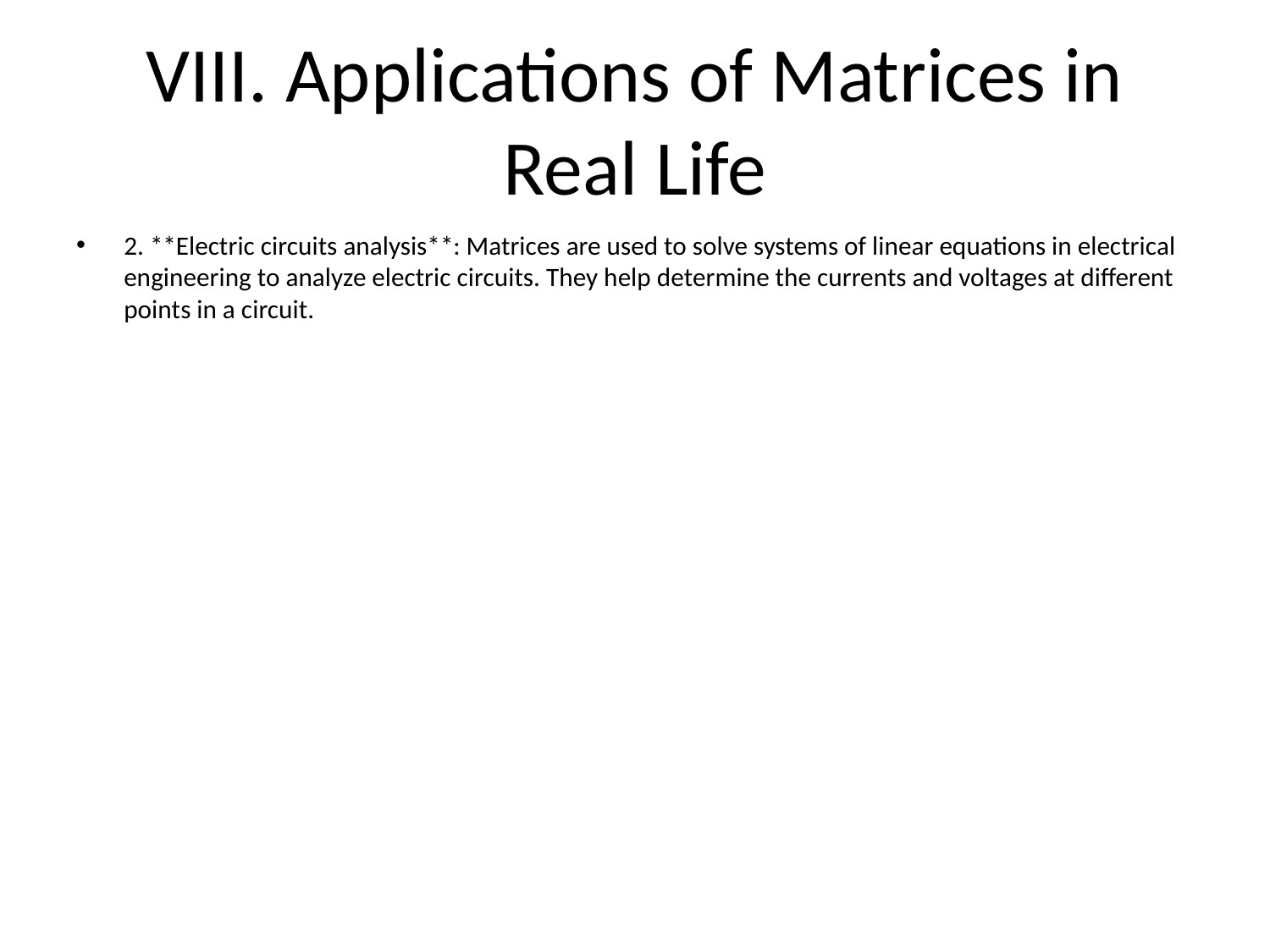

# VIII. Applications of Matrices in Real Life
2. **Electric circuits analysis**: Matrices are used to solve systems of linear equations in electrical engineering to analyze electric circuits. They help determine the currents and voltages at different points in a circuit.